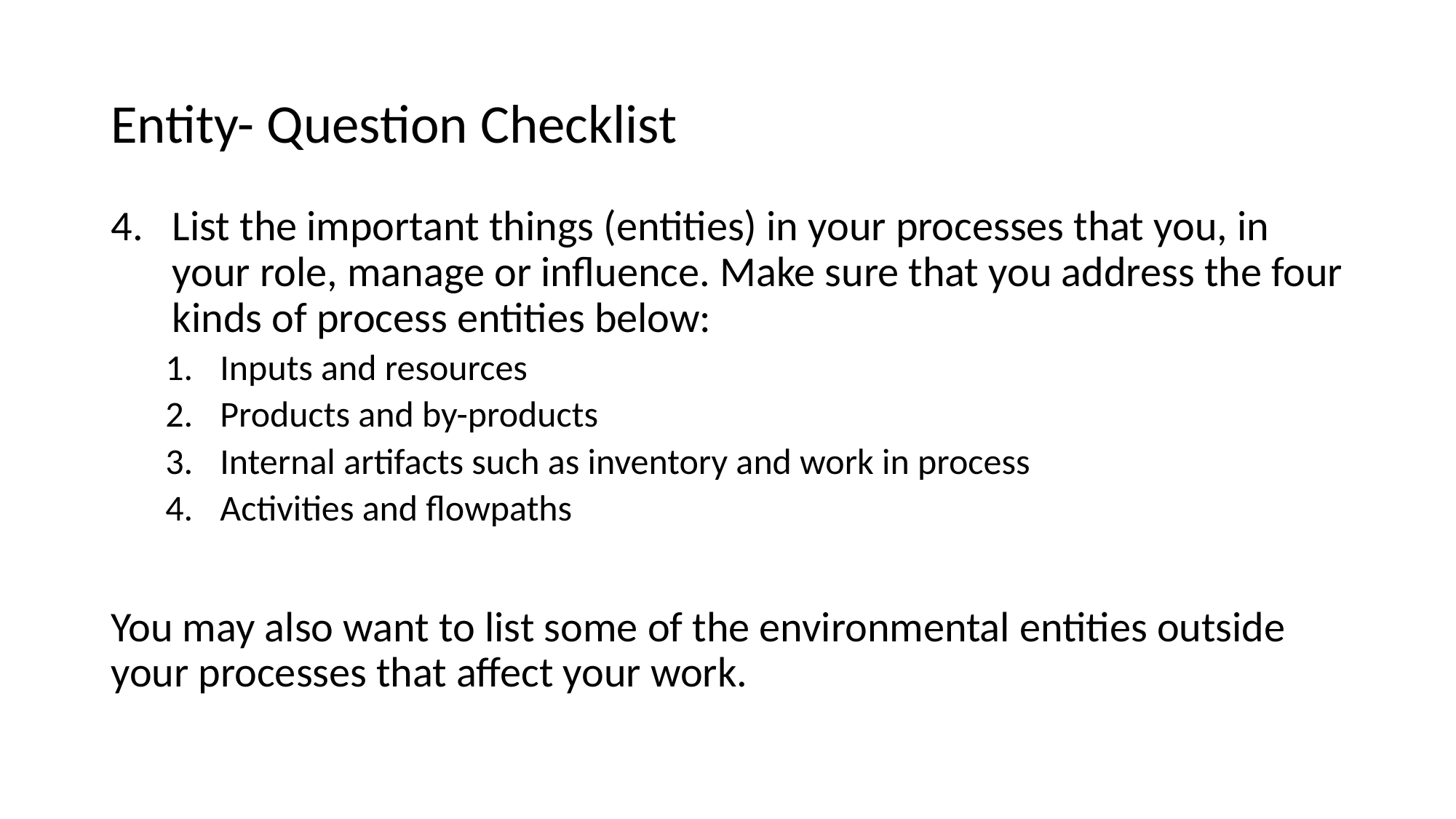

# Entity- Question Checklist
List the important things (entities) in your processes that you, in your role, manage or influence. Make sure that you address the four kinds of process entities below:
Inputs and resources
Products and by-products
Internal artifacts such as inventory and work in process
Activities and flowpaths

You may also want to list some of the environmental entities outside your processes that affect your work.